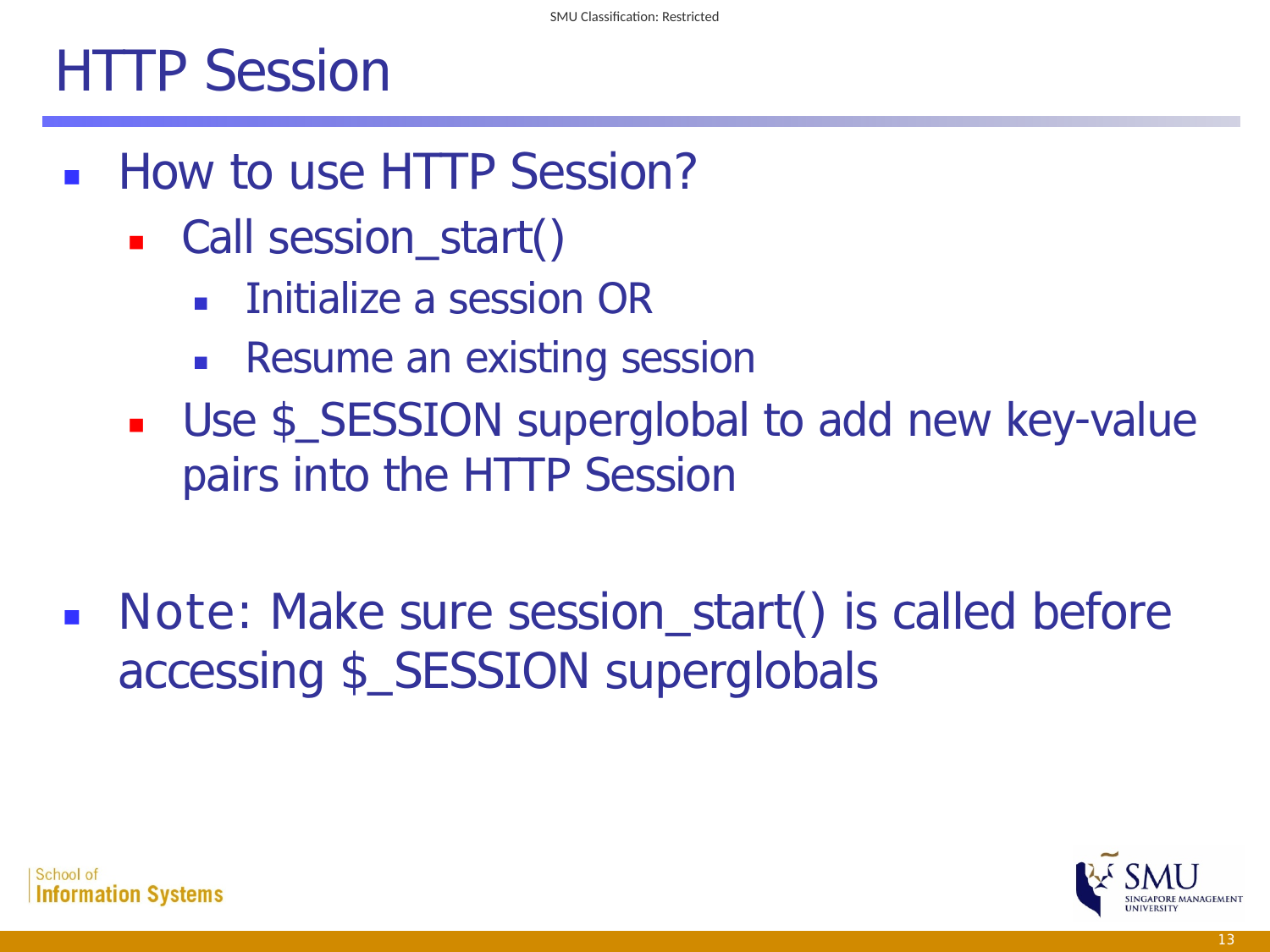

# HTTP Session
How to use HTTP Session?
Call session_start()
Initialize a session OR
Resume an existing session
Use $_SESSION superglobal to add new key-value pairs into the HTTP Session

Note: Make sure session_start() is called before accessing $_SESSION superglobals

                                      13